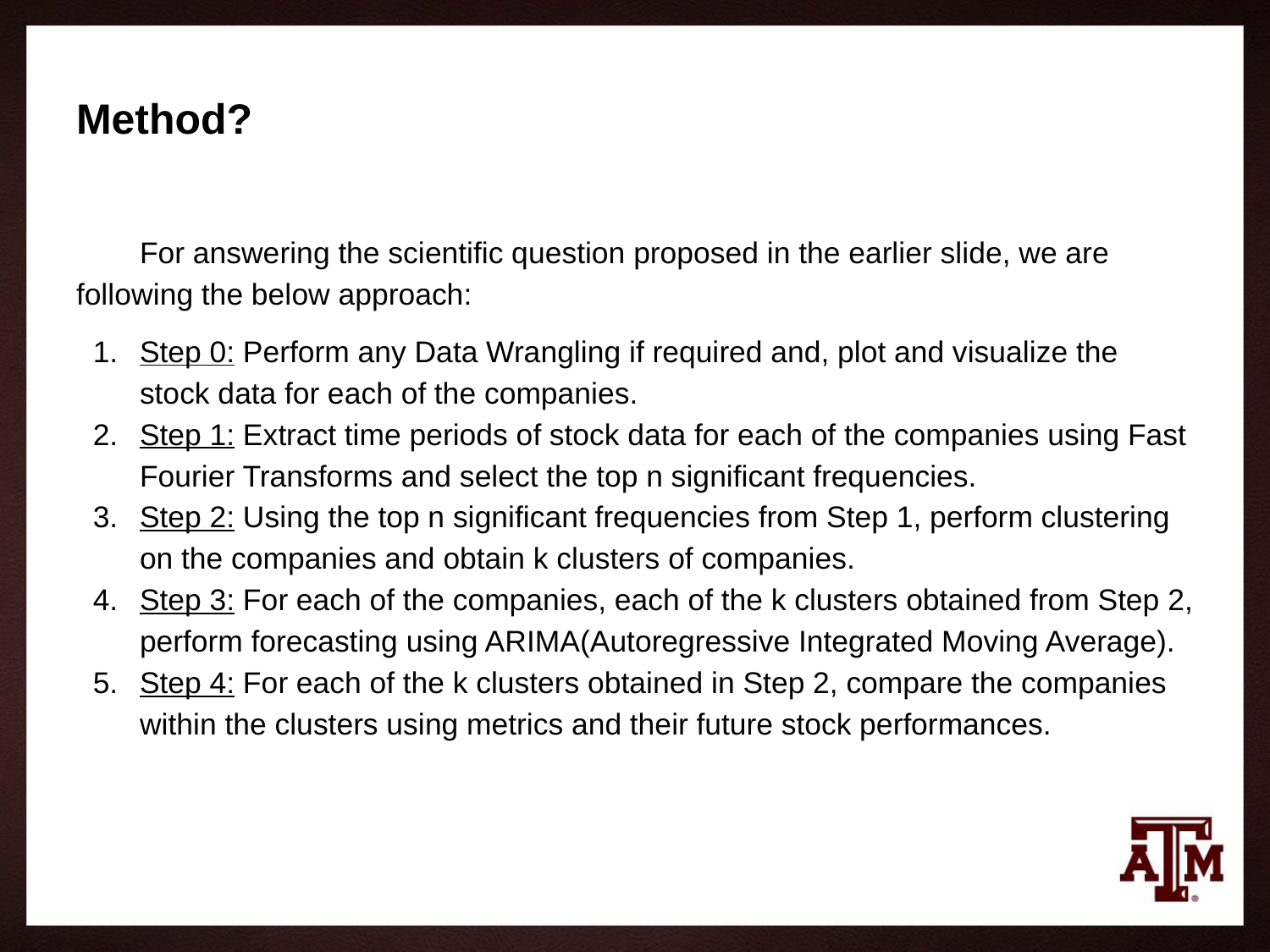

# Method?
For answering the scientific question proposed in the earlier slide, we are following the below approach:
Step 0: Perform any Data Wrangling if required and, plot and visualize the stock data for each of the companies.
Step 1: Extract time periods of stock data for each of the companies using Fast Fourier Transforms and select the top n significant frequencies.
Step 2: Using the top n significant frequencies from Step 1, perform clustering on the companies and obtain k clusters of companies.
Step 3: For each of the companies, each of the k clusters obtained from Step 2, perform forecasting using ARIMA(Autoregressive Integrated Moving Average).
Step 4: For each of the k clusters obtained in Step 2, compare the companies within the clusters using metrics and their future stock performances.